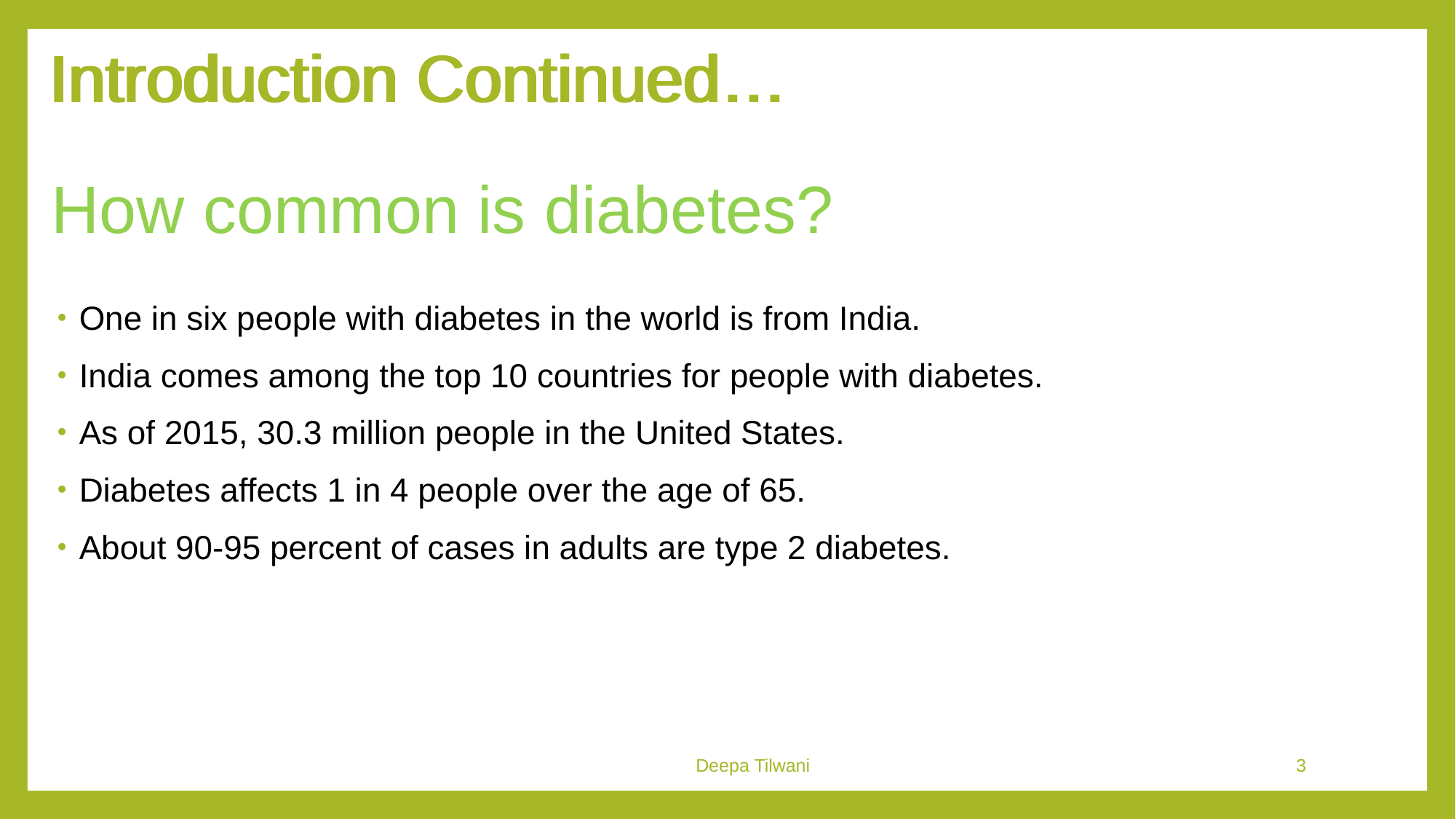

Introduction Continued…
Introduction Continued…
# How common is diabetes?
One in six people with diabetes in the world is from India.
India comes among the top 10 countries for people with diabetes.
As of 2015, 30.3 million people in the United States.
Diabetes affects 1 in 4 people over the age of 65.
About 90-95 percent of cases in adults are type 2 diabetes.

Deepa Tilwani
3